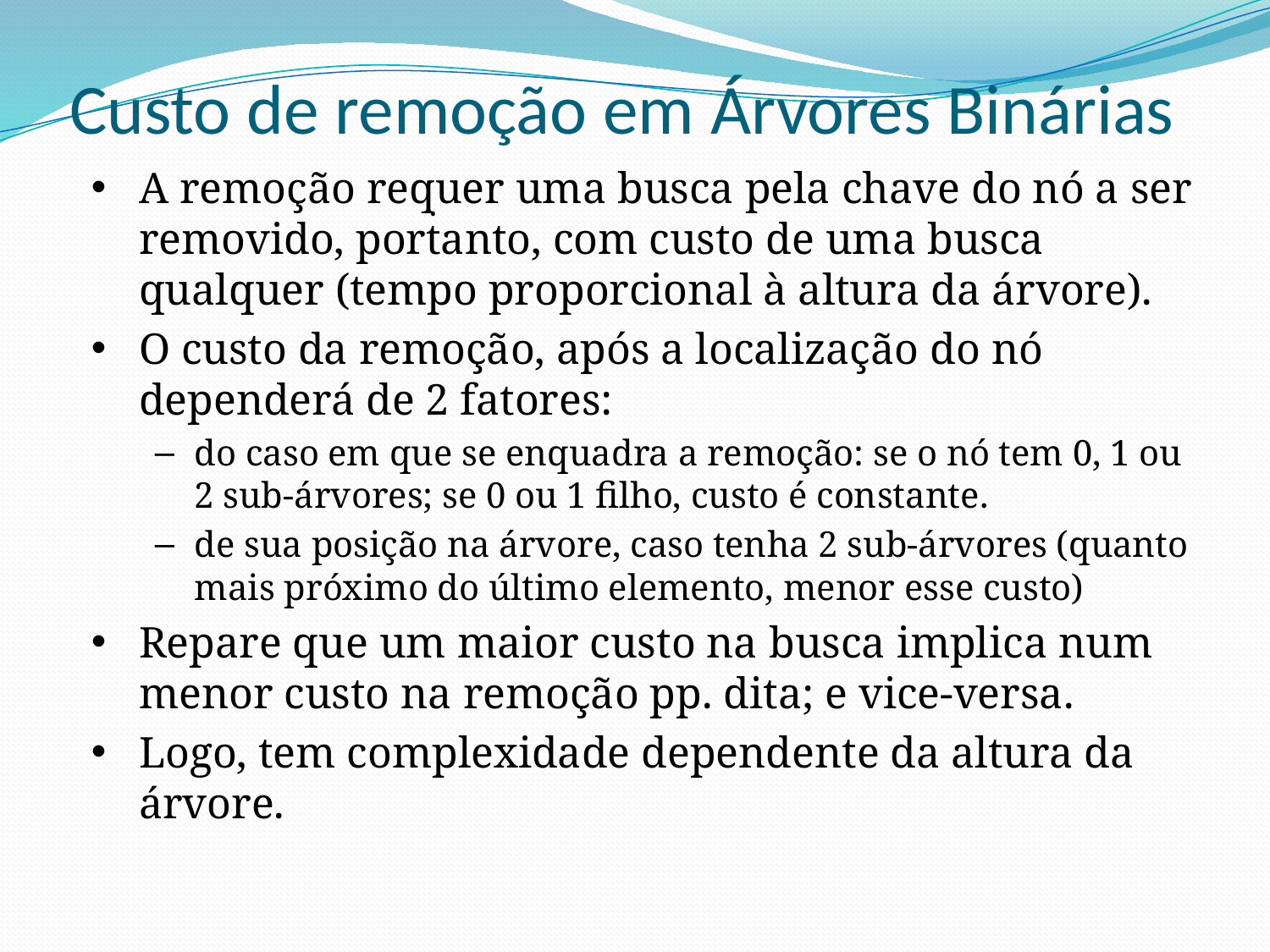

# Custo de remoção em Árvores Binárias
A remoção requer uma busca pela chave do nó a ser removido, portanto, com custo de uma busca qualquer (tempo proporcional à altura da árvore).
O custo da remoção, após a localização do nó dependerá de 2 fatores:
do caso em que se enquadra a remoção: se o nó tem 0, 1 ou 2 sub-árvores; se 0 ou 1 filho, custo é constante.
de sua posição na árvore, caso tenha 2 sub-árvores (quanto mais próximo do último elemento, menor esse custo)
Repare que um maior custo na busca implica num menor custo na remoção pp. dita; e vice-versa.
Logo, tem complexidade dependente da altura da árvore.
.